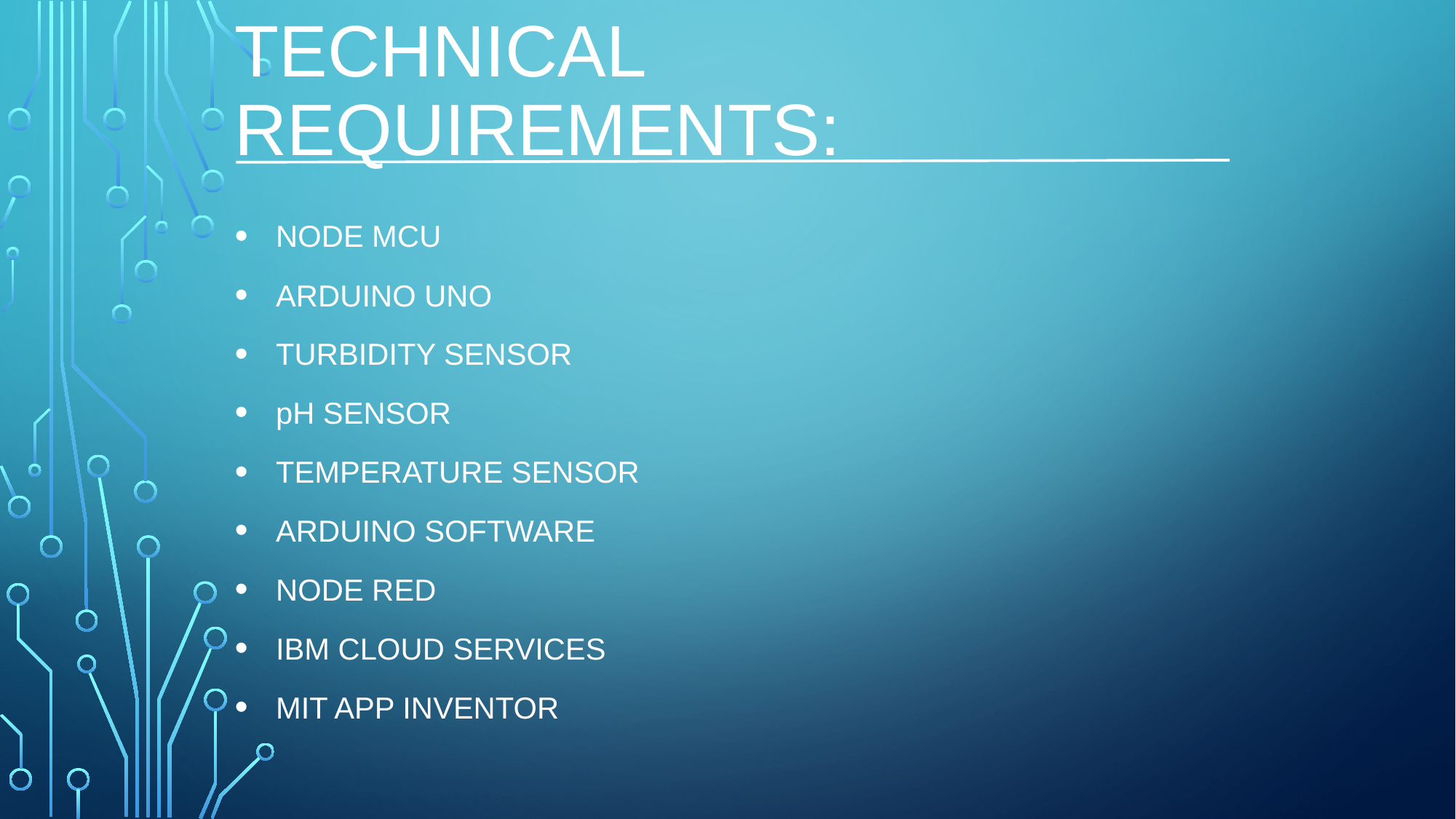

# Technical requirements:
NODE MCU
Arduino Uno
Turbidity sensor
pH sensor
Temperature sensor
Arduino software
Node red
IBM cloud services
Mit app inventor